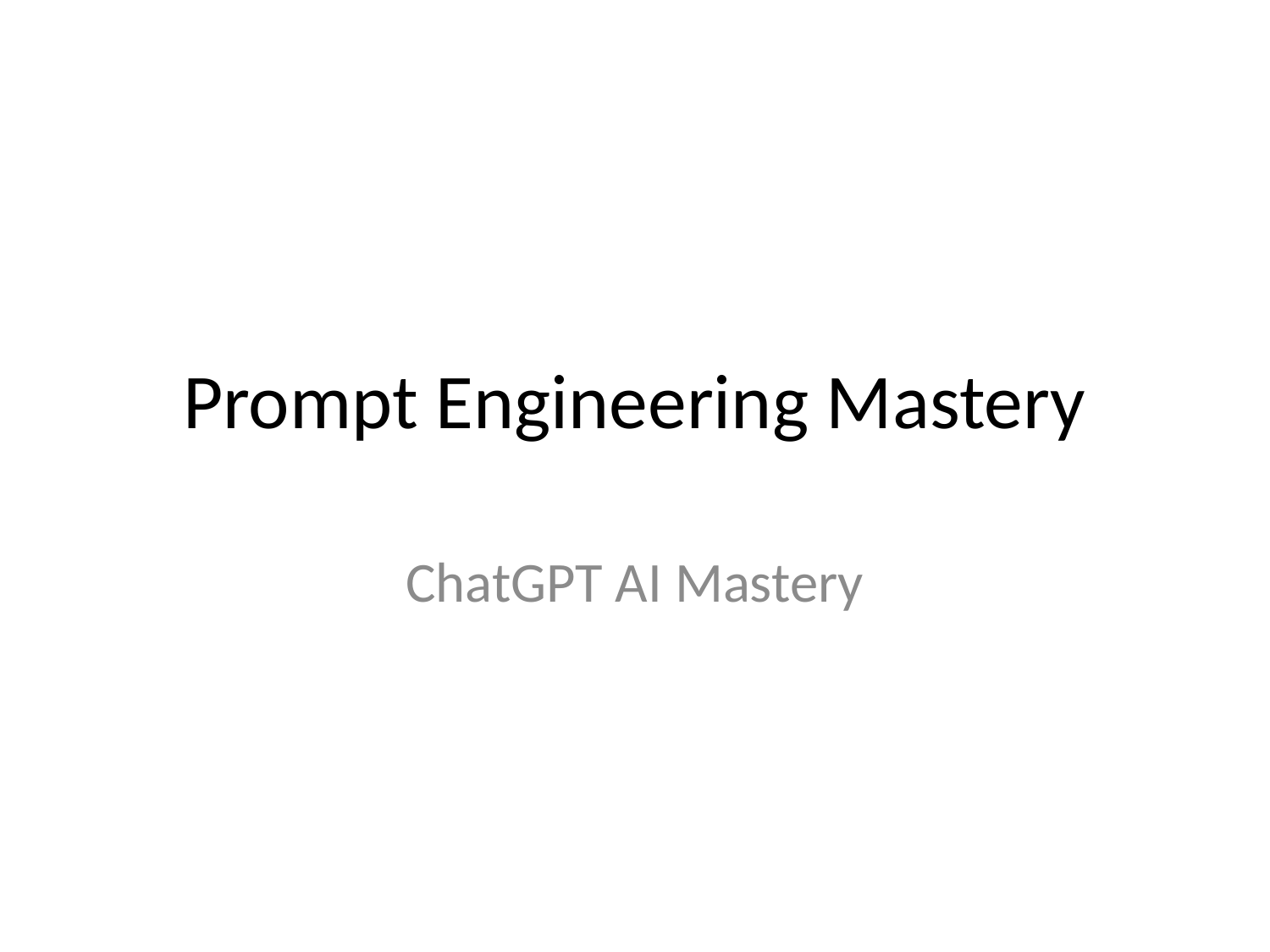

# Prompt Engineering Mastery
ChatGPT AI Mastery